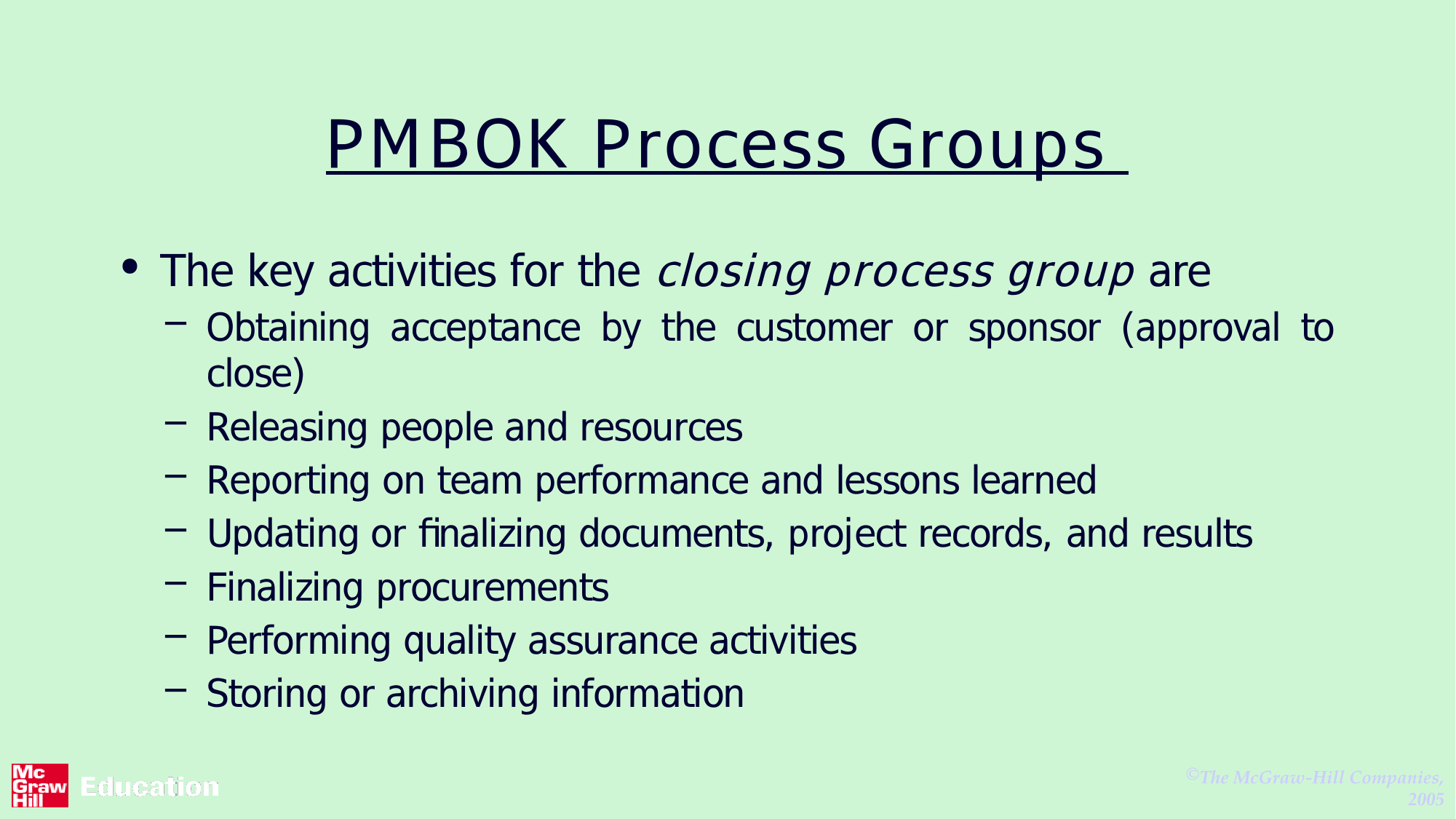

# PMBOK Process Groups
The key activities for the closing process group are
Obtaining acceptance by the customer or sponsor (approval to close)
Releasing people and resources
Reporting on team performance and lessons learned
Updating or finalizing documents, project records, and results
Finalizing procurements
Performing quality assurance activities
Storing or archiving information